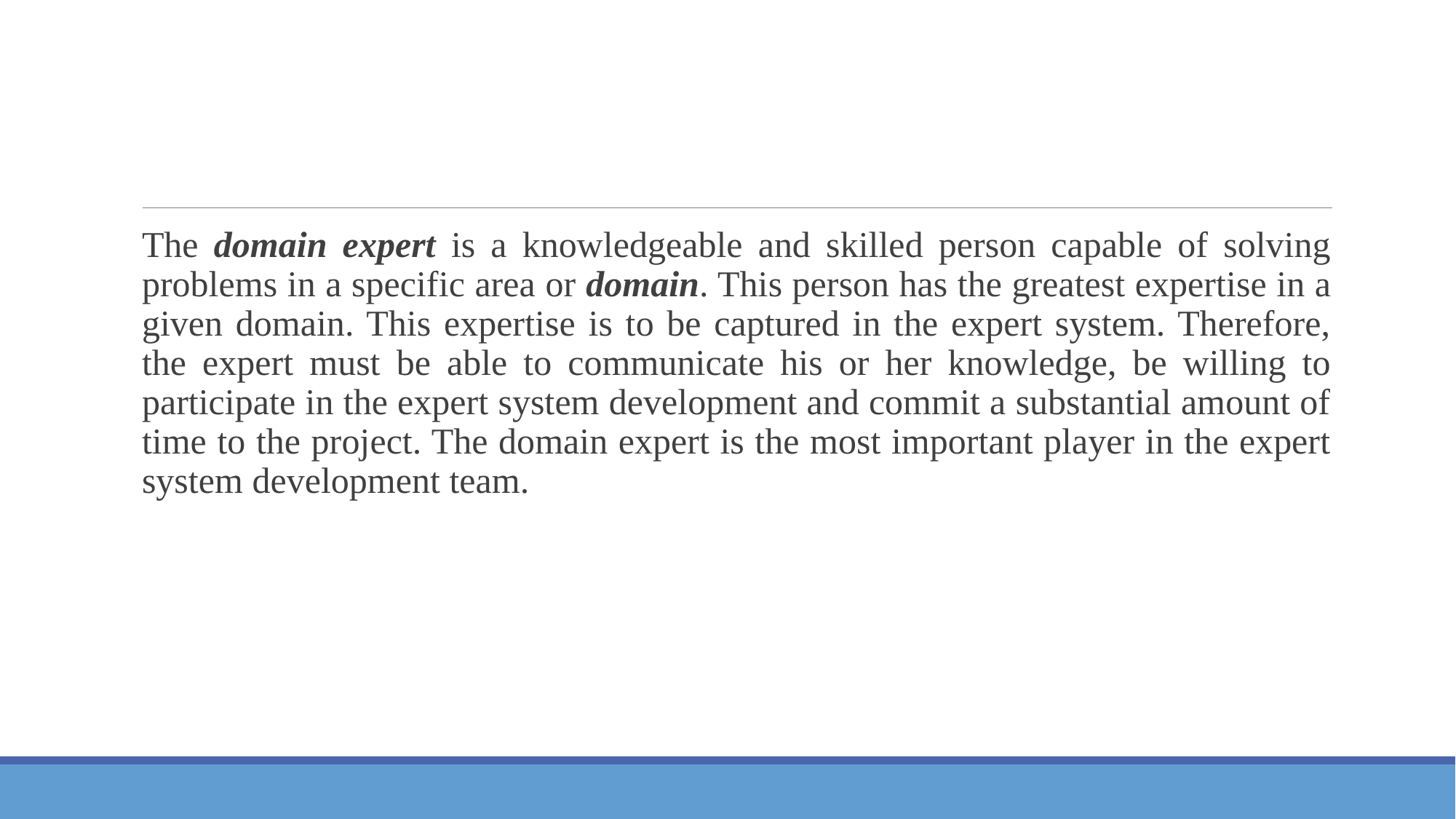

#
The domain expert is a knowledgeable and skilled person capable of solving problems in a specific area or domain. This person has the greatest expertise in a given domain. This expertise is to be captured in the expert system. Therefore, the expert must be able to communicate his or her knowledge, be willing to participate in the expert system development and commit a substantial amount of time to the project. The domain expert is the most important player in the expert system development team.